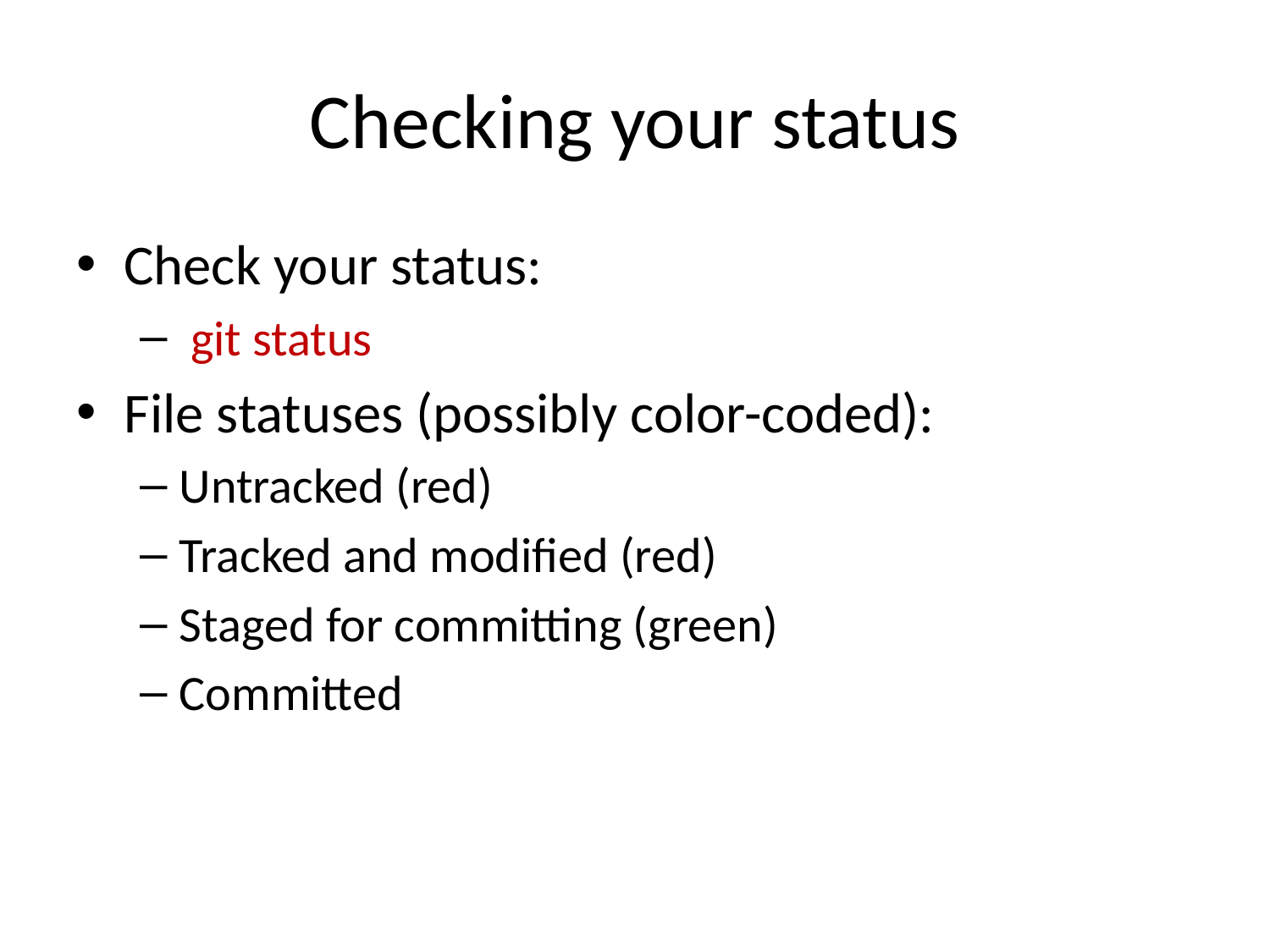

# Checking your status
Check your status:
 git status
File statuses (possibly color-coded):
Untracked (red)
Tracked and modified (red)
Staged for committing (green)
Committed